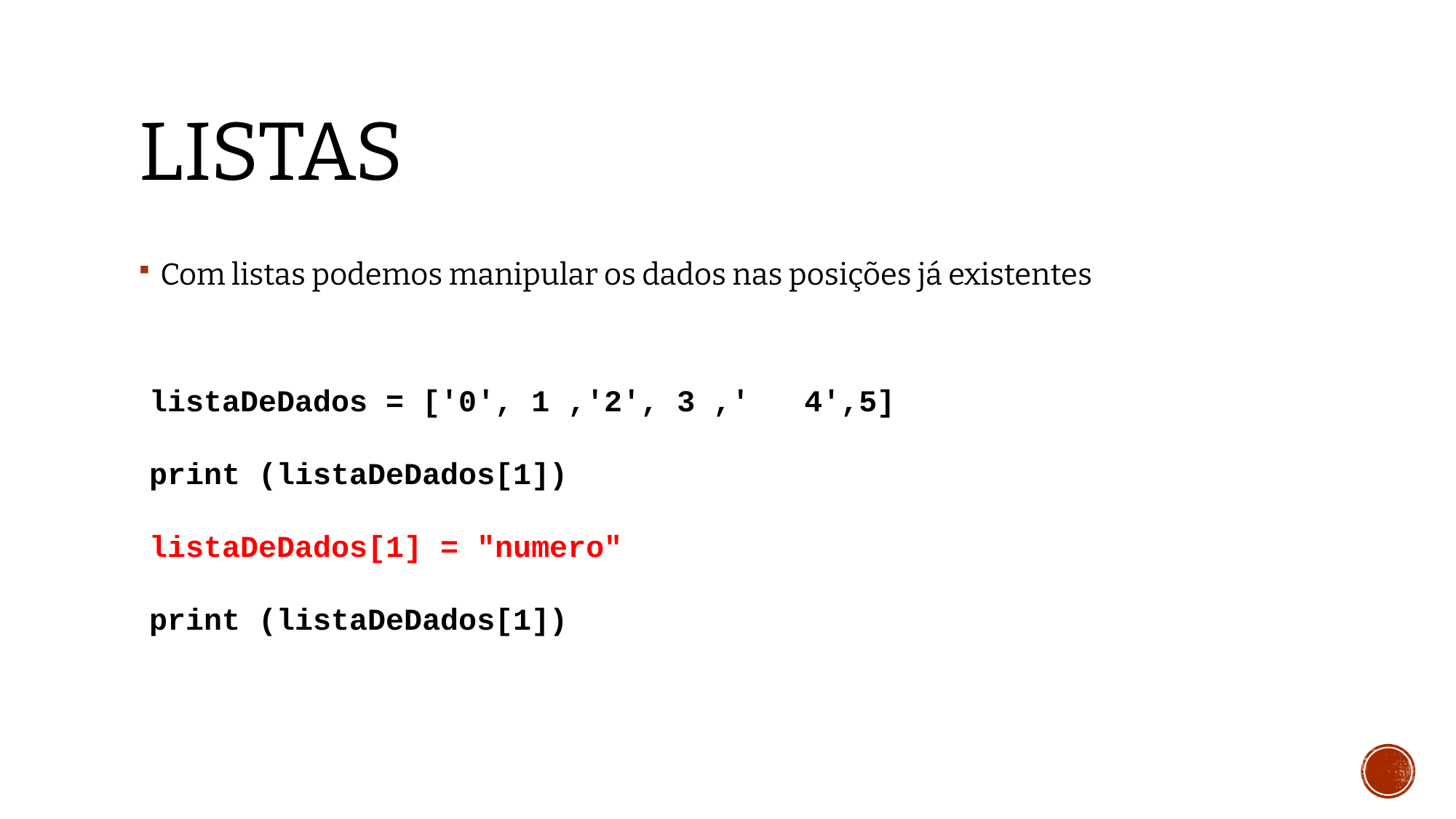

# Listas
Com listas podemos manipular os dados nas posições já existentes

listaDeDados = ['0', 1 ,'2', 3 ,'   4',5]

print (listaDeDados[1])

listaDeDados[1] = "numero"

print (listaDeDados[1])